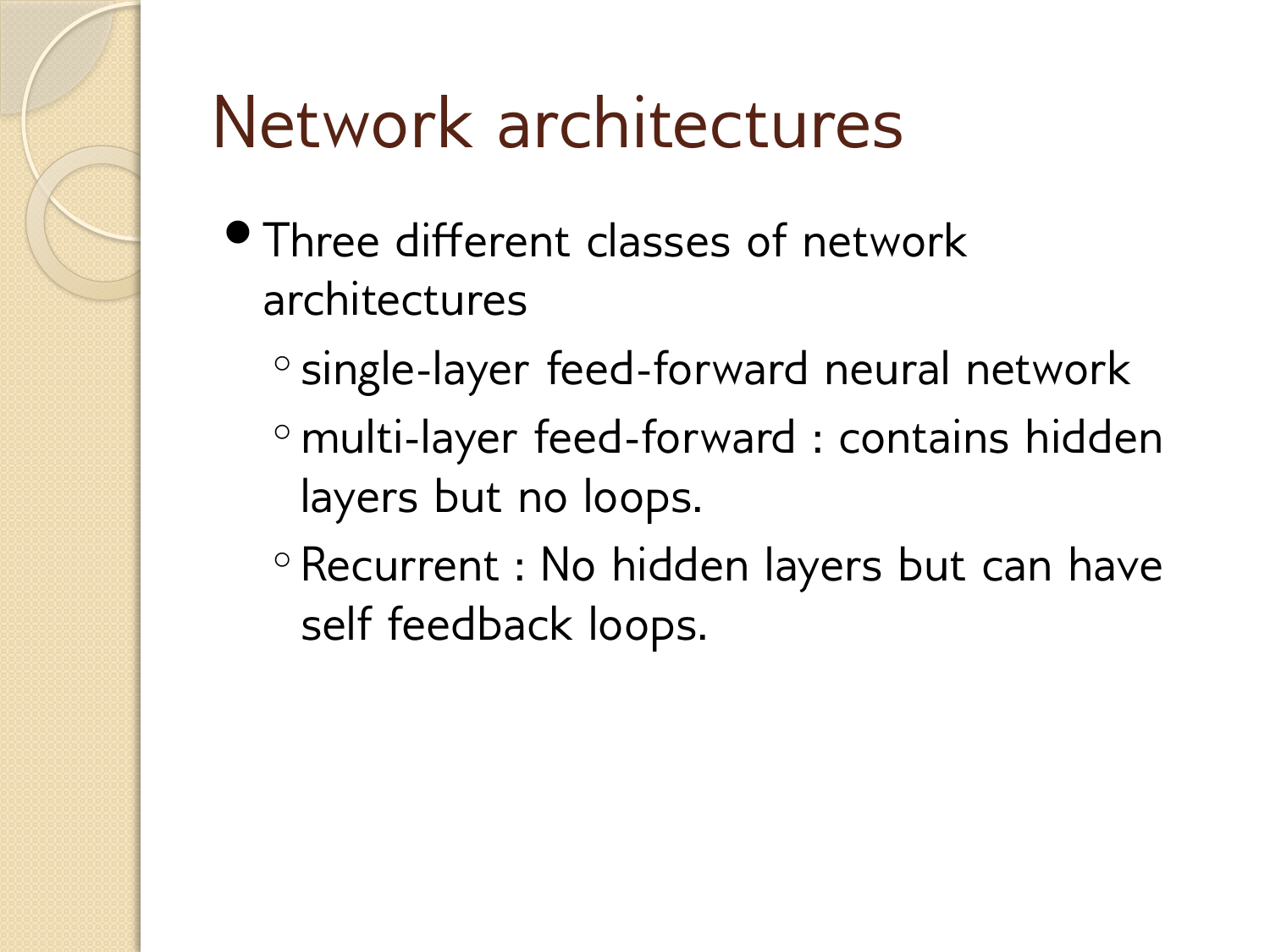

# Network architectures
Three different classes of network architectures
single-layer feed-forward neural network
multi-layer feed-forward : contains hidden layers but no loops.
Recurrent : No hidden layers but can have self feedback loops.